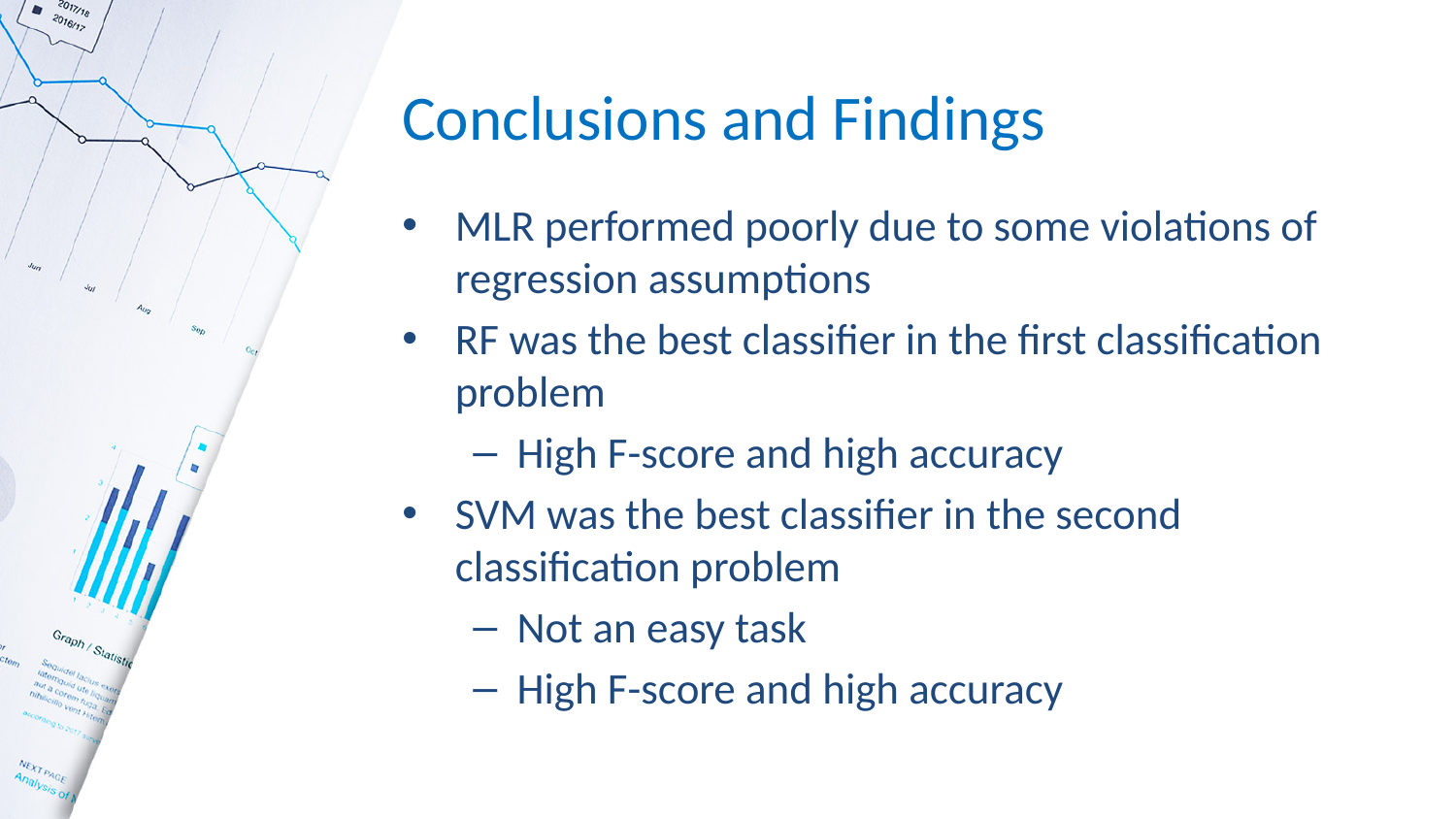

# Conclusions and Findings
MLR performed poorly due to some violations of regression assumptions
RF was the best classifier in the first classification problem
High F-score and high accuracy
SVM was the best classifier in the second classification problem
Not an easy task
High F-score and high accuracy